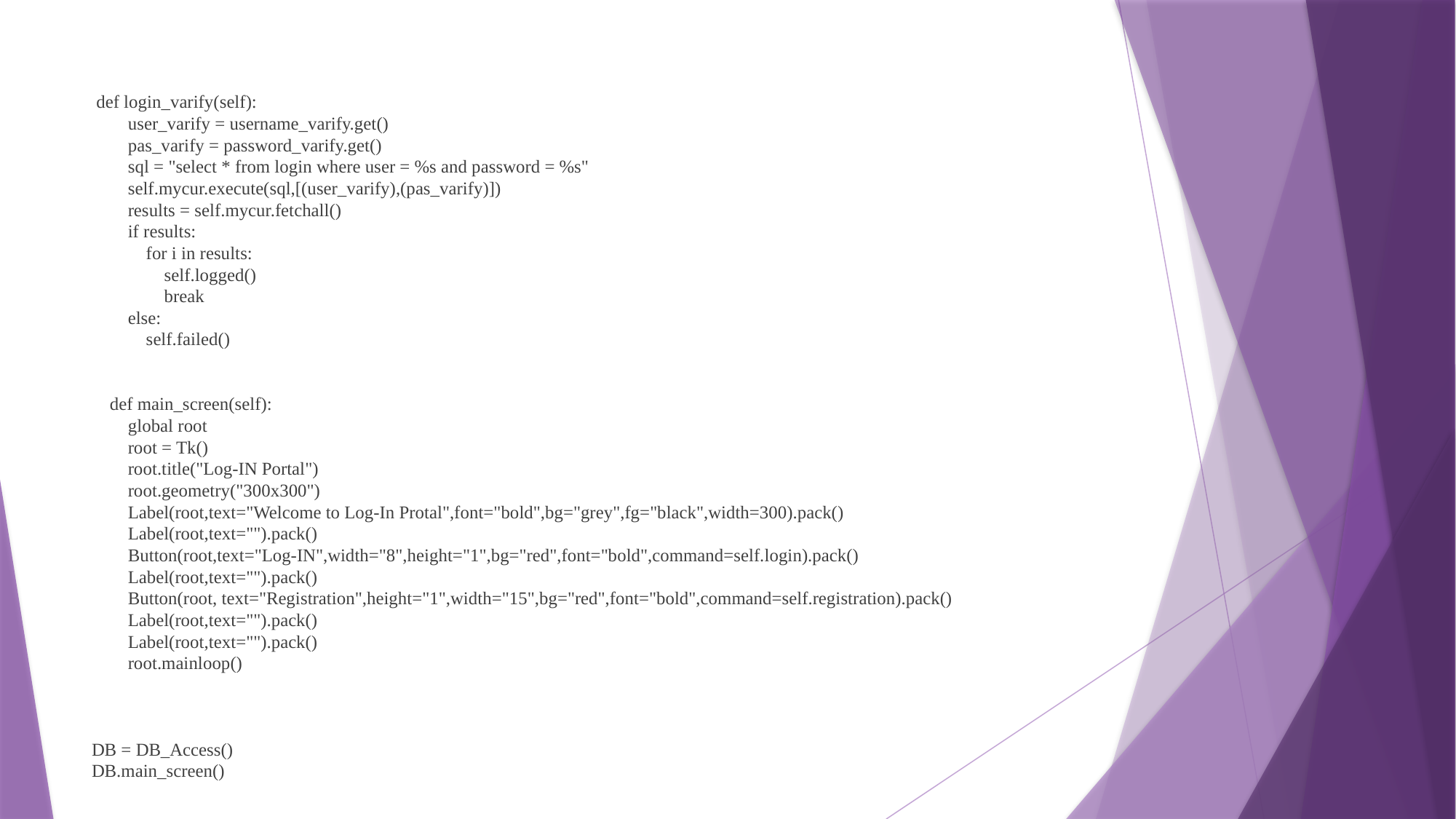

def login_varify(self):
        user_varify = username_varify.get()
        pas_varify = password_varify.get()
        sql = "select * from login where user = %s and password = %s"
        self.mycur.execute(sql,[(user_varify),(pas_varify)])
        results = self.mycur.fetchall()
        if results:
            for i in results:
                self.logged()
                break
        else:
            self.failed()
    def main_screen(self):
        global root
        root = Tk()
        root.title("Log-IN Portal")
        root.geometry("300x300")
        Label(root,text="Welcome to Log-In Protal",font="bold",bg="grey",fg="black",width=300).pack()
        Label(root,text="").pack()
        Button(root,text="Log-IN",width="8",height="1",bg="red",font="bold",command=self.login).pack()
        Label(root,text="").pack()
        Button(root, text="Registration",height="1",width="15",bg="red",font="bold",command=self.registration).pack()
        Label(root,text="").pack()
        Label(root,text="").pack()
        root.mainloop()
   
   
   
DB = DB_Access()
DB.main_screen()